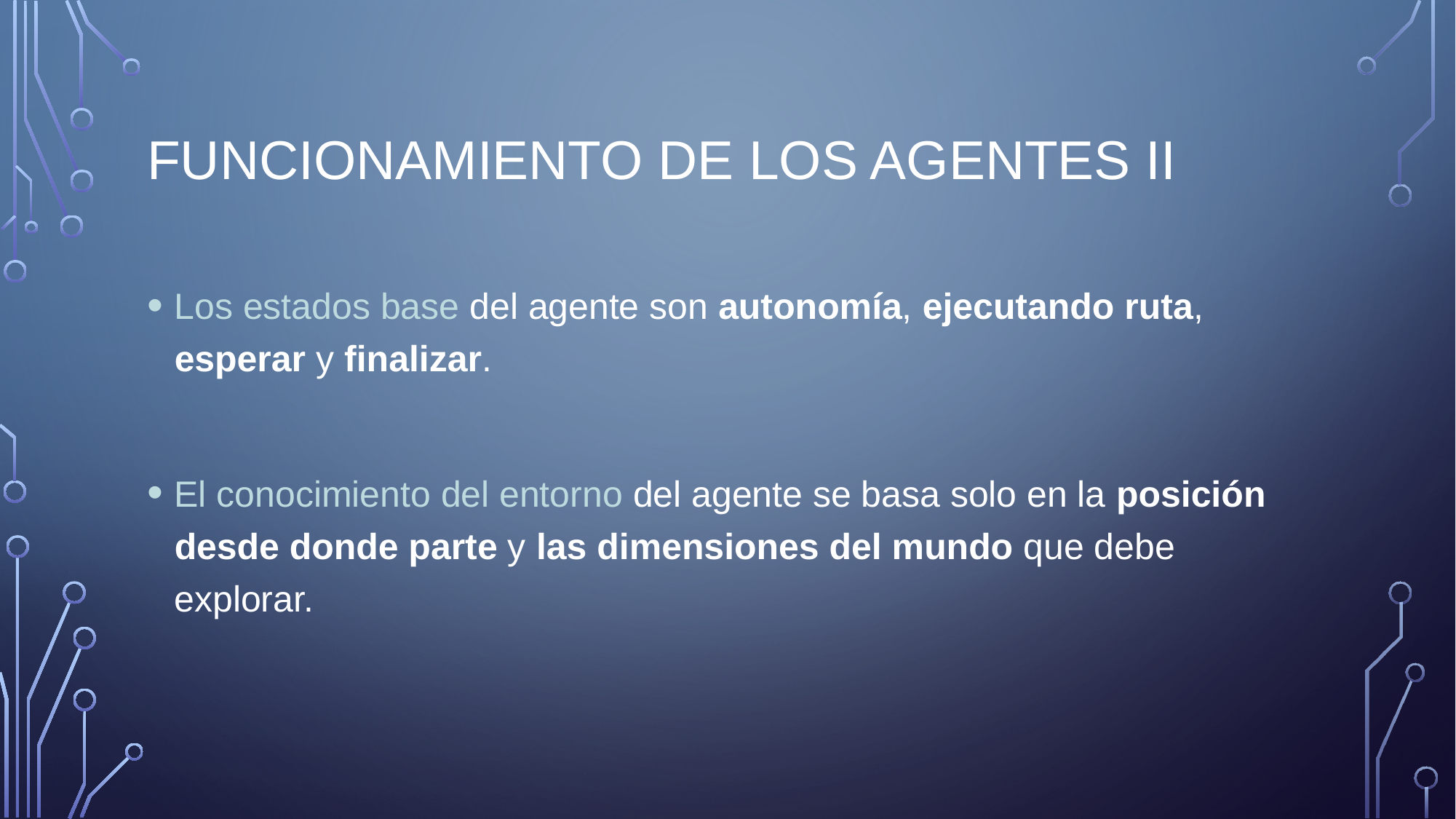

# Funcionamiento de los agentes II
Los estados base del agente son autonomía, ejecutando ruta, esperar y finalizar.

El conocimiento del entorno del agente se basa solo en la posición desde donde parte y las dimensiones del mundo que debe explorar.